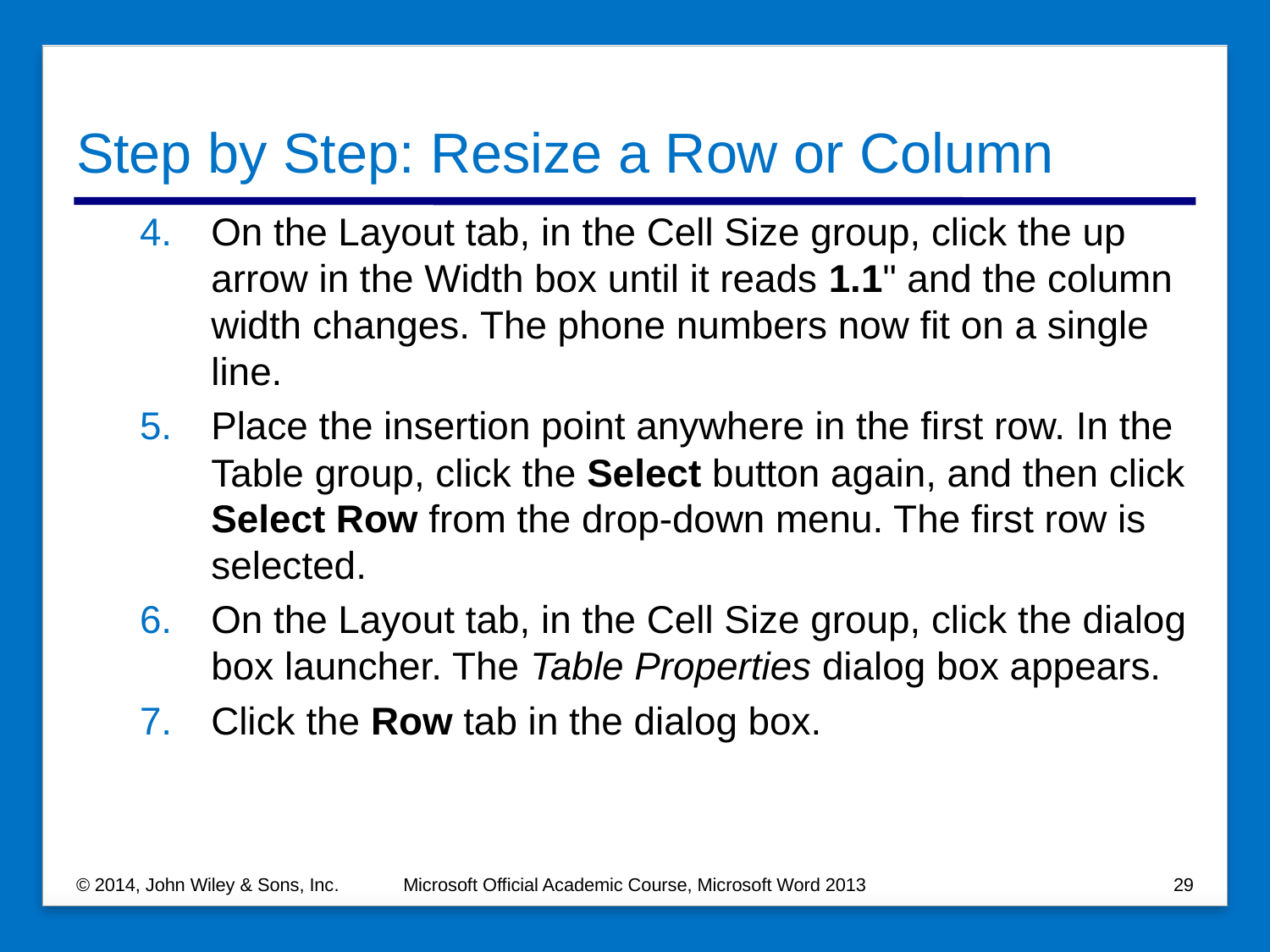

# Step by Step: Resize a Row or Column
On the Layout tab, in the Cell Size group, click the up arrow in the Width box until it reads 1.1" and the column width changes. The phone numbers now fit on a single line.
Place the insertion point anywhere in the first row. In the Table group, click the Select button again, and then click Select Row from the drop-down menu. The first row is selected.
On the Layout tab, in the Cell Size group, click the dialog box launcher. The Table Properties dialog box appears.
Click the Row tab in the dialog box.

© 2014, John Wiley & Sons, Inc.
Microsoft Official Academic Course, Microsoft Word 2013
29